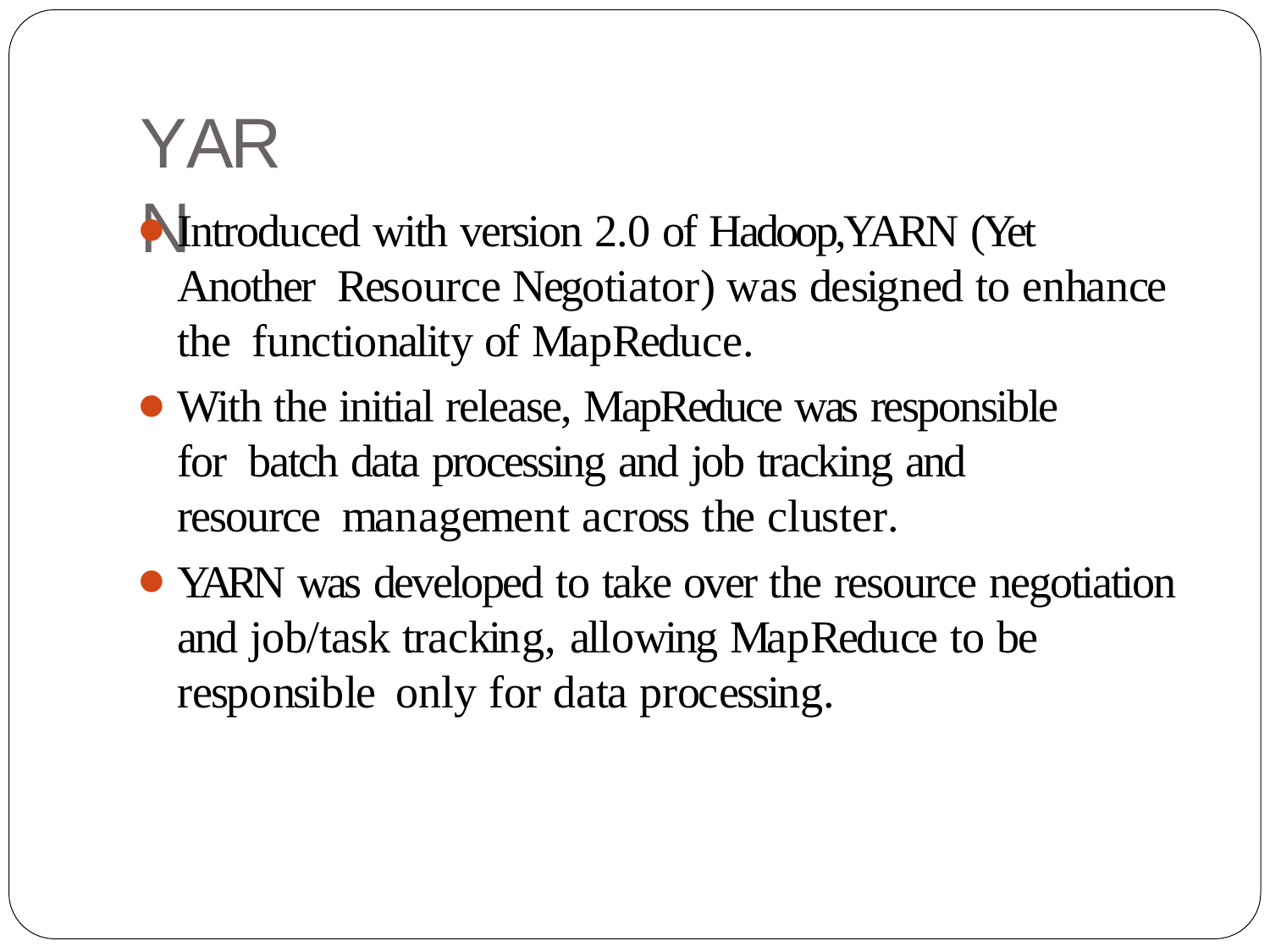

# YARN
Introduced with version 2.0 of Hadoop,YARN (Yet Another  Resource Negotiator) was designed to enhance the  functionality of MapReduce.
With the initial release, MapReduce was responsible for  batch data processing and job tracking and resource  management across the cluster.
YARN was developed to take over the resource negotiation  and job/task tracking, allowing MapReduce to be responsible  only for data processing.